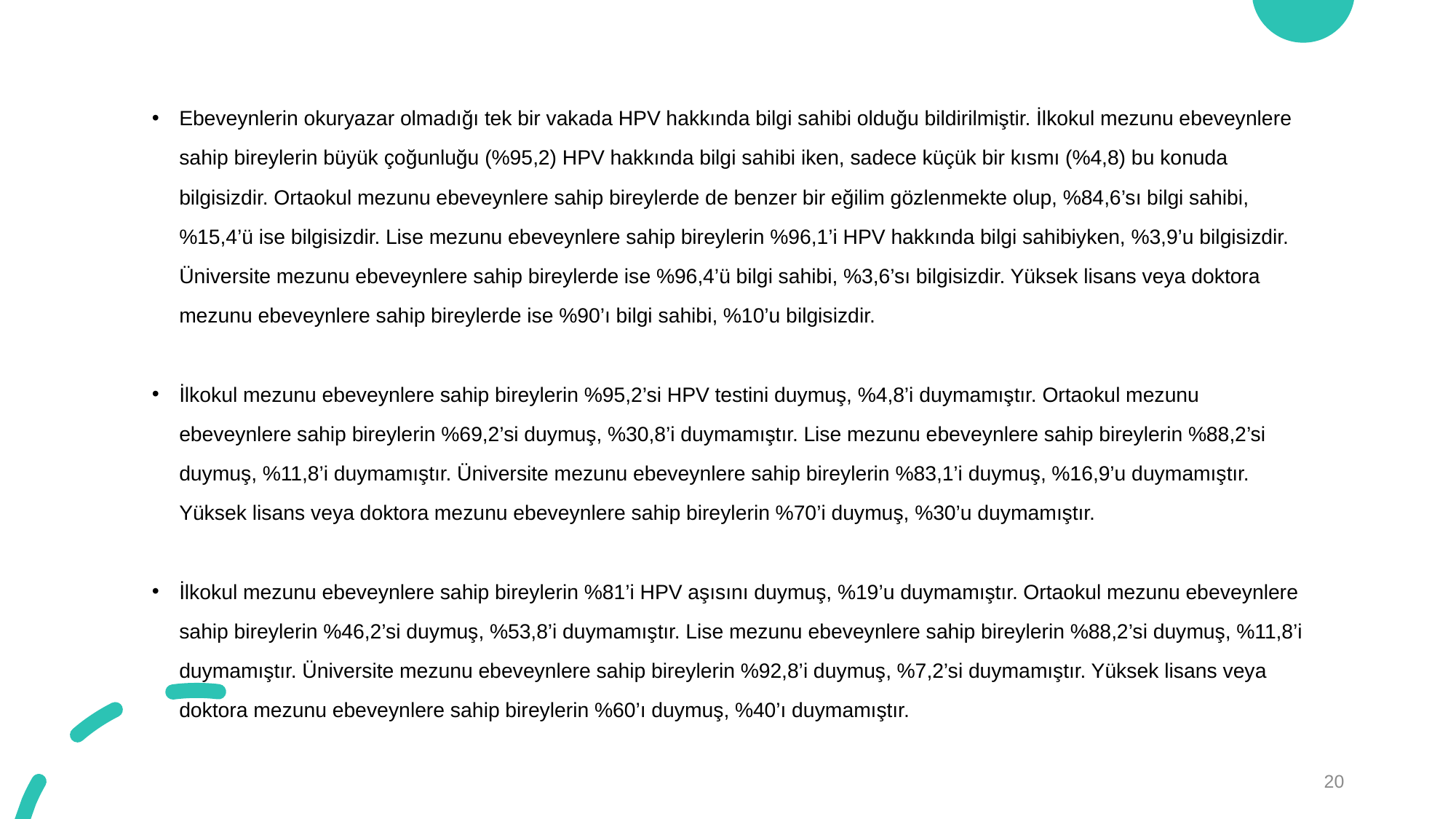

Ebeveynlerin okuryazar olmadığı tek bir vakada HPV hakkında bilgi sahibi olduğu bildirilmiştir. İlkokul mezunu ebeveynlere sahip bireylerin büyük çoğunluğu (%95,2) HPV hakkında bilgi sahibi iken, sadece küçük bir kısmı (%4,8) bu konuda bilgisizdir. Ortaokul mezunu ebeveynlere sahip bireylerde de benzer bir eğilim gözlenmekte olup, %84,6’sı bilgi sahibi, %15,4’ü ise bilgisizdir. Lise mezunu ebeveynlere sahip bireylerin %96,1’i HPV hakkında bilgi sahibiyken, %3,9’u bilgisizdir. Üniversite mezunu ebeveynlere sahip bireylerde ise %96,4’ü bilgi sahibi, %3,6’sı bilgisizdir. Yüksek lisans veya doktora mezunu ebeveynlere sahip bireylerde ise %90’ı bilgi sahibi, %10’u bilgisizdir.

İlkokul mezunu ebeveynlere sahip bireylerin %95,2’si HPV testini duymuş, %4,8’i duymamıştır. Ortaokul mezunu ebeveynlere sahip bireylerin %69,2’si duymuş, %30,8’i duymamıştır. Lise mezunu ebeveynlere sahip bireylerin %88,2’si duymuş, %11,8’i duymamıştır. Üniversite mezunu ebeveynlere sahip bireylerin %83,1’i duymuş, %16,9’u duymamıştır. Yüksek lisans veya doktora mezunu ebeveynlere sahip bireylerin %70’i duymuş, %30’u duymamıştır.

İlkokul mezunu ebeveynlere sahip bireylerin %81’i HPV aşısını duymuş, %19’u duymamıştır. Ortaokul mezunu ebeveynlere sahip bireylerin %46,2’si duymuş, %53,8’i duymamıştır. Lise mezunu ebeveynlere sahip bireylerin %88,2’si duymuş, %11,8’i duymamıştır. Üniversite mezunu ebeveynlere sahip bireylerin %92,8’i duymuş, %7,2’si duymamıştır. Yüksek lisans veya doktora mezunu ebeveynlere sahip bireylerin %60’ı duymuş, %40’ı duymamıştır.

20